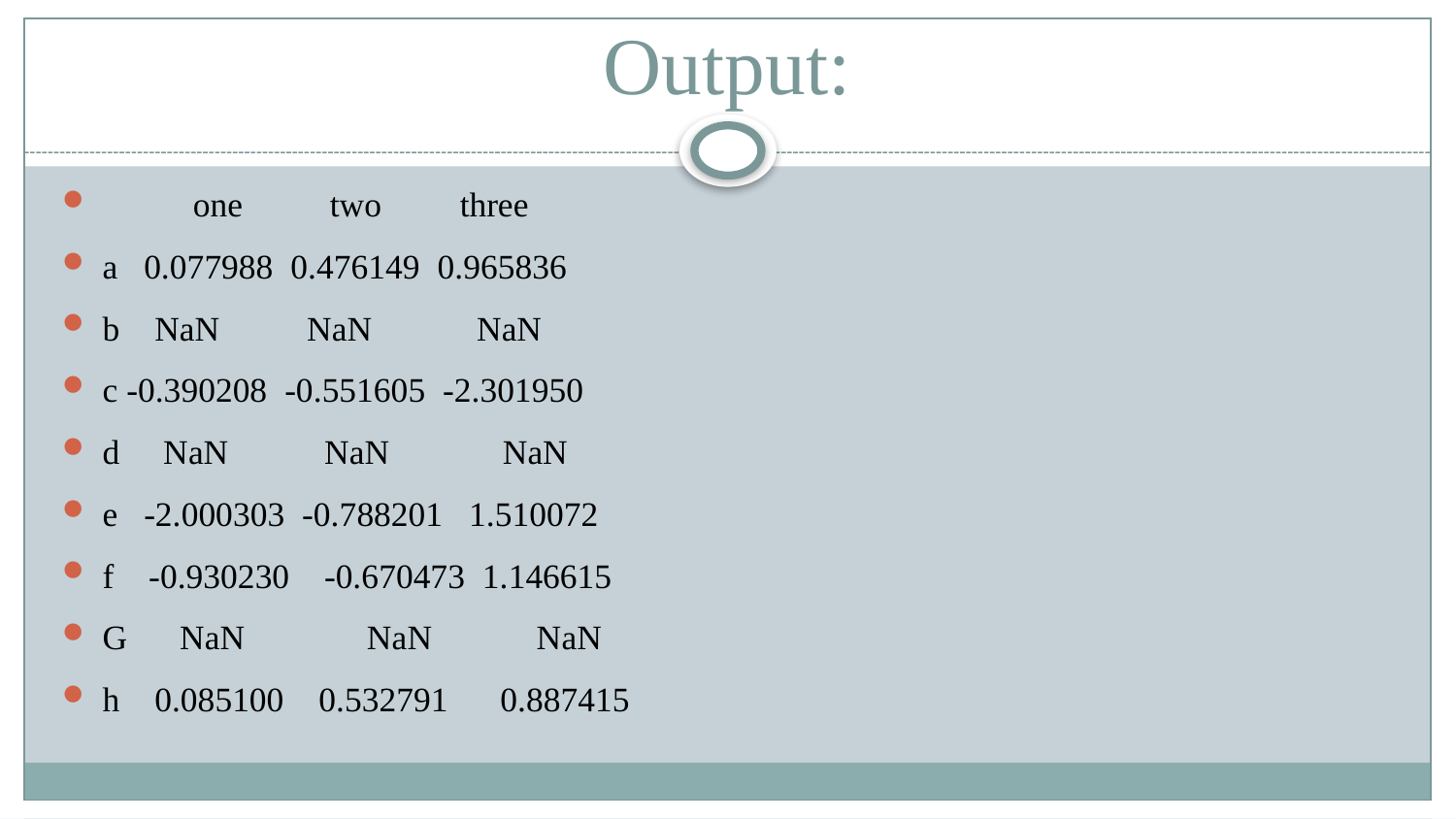

# Output:
           one          two         three
a   0.077988  0.476149  0.965836
b    NaN          NaN            NaN
c -0.390208  -0.551605  -2.301950
d     NaN           NaN             NaN
e   -2.000303  -0.788201   1.510072
f    -0.930230    -0.670473  1.146615
G      NaN              NaN            NaN
h    0.085100    0.532791      0.887415